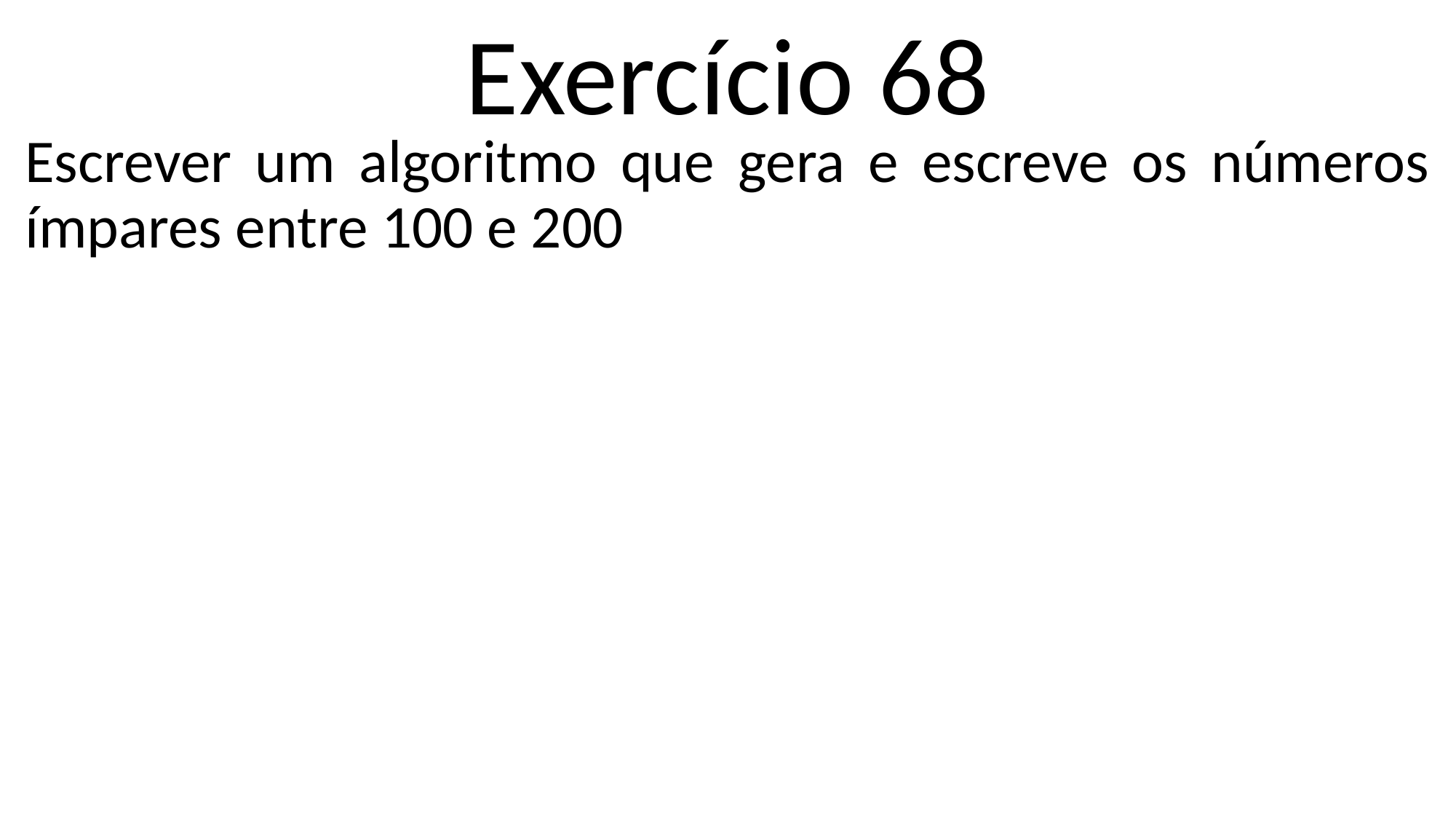

# Exercício 68
Escrever um algoritmo que gera e escreve os números ímpares entre 100 e 200